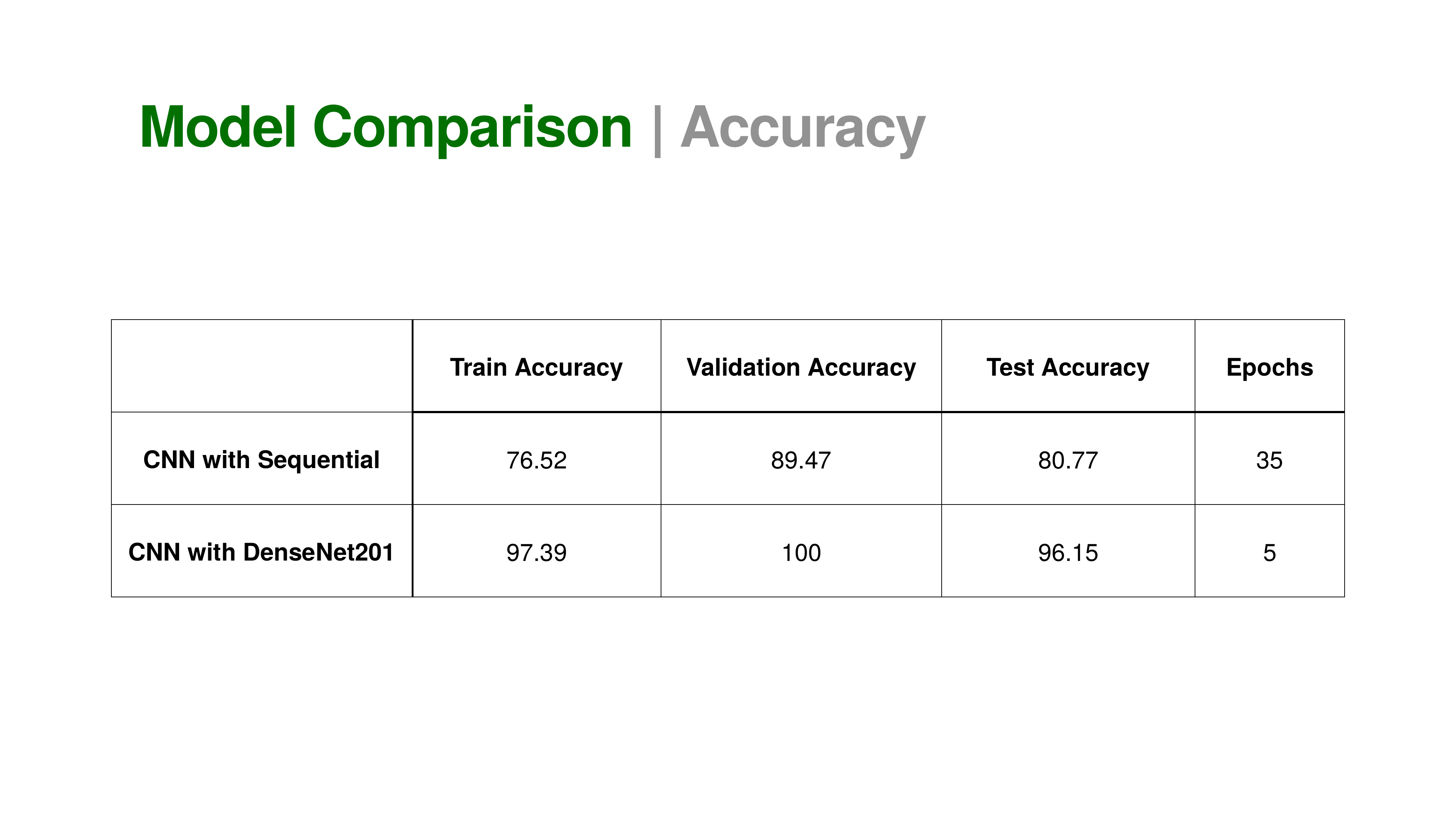

# Model Comparison | Accuracy
|  | Train Accuracy | Validation Accuracy | Test Accuracy | Epochs |
| --- | --- | --- | --- | --- |
| CNN with Sequential | 76.52 | 89.47 | 80.77 | 35 |
| CNN with DenseNet201 | 97.39 | 100 | 96.15 | 5 |